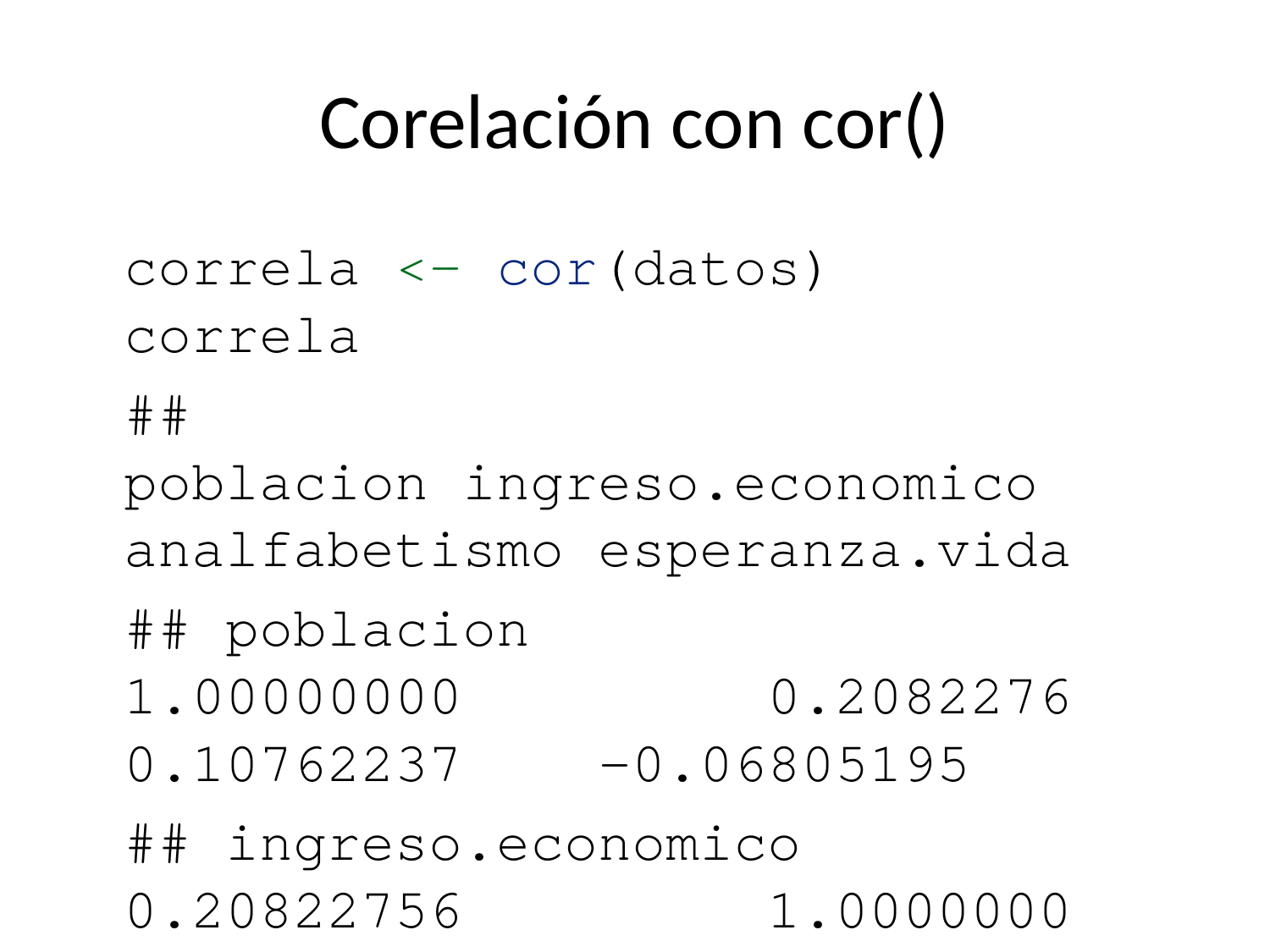

# Corelación con cor()
correla <- cor(datos)
correla
##                     poblacion ingreso.economico analfabetismo esperanza.vida
## poblacion          1.00000000         0.2082276    0.10762237    -0.06805195
## ingreso.economico  0.20822756         1.0000000   -0.43707519     0.34025534
## analfabetismo      0.10762237        -0.4370752    1.00000000    -0.58847793
## esperanza.vida    -0.06805195         0.3402553   -0.58847793     1.00000000
## asesinatos         0.34364275        -0.2300776    0.70297520    -0.78084575
## ind.educacion     -0.09848975         0.6199323   -0.65718861     0.58221620
## clima.frio        -0.33215245         0.2262822   -0.67194697     0.26206801
## area               0.02254384         0.3633154    0.07726113    -0.10733194
##                   asesinatos ind.educacion clima.frio        area
## poblacion          0.3436428   -0.09848975 -0.3321525  0.02254384
## ingreso.economico -0.2300776    0.61993232  0.2262822  0.36331544
## analfabetismo      0.7029752   -0.65718861 -0.6719470  0.07726113
## esperanza.vida    -0.7808458    0.58221620  0.2620680 -0.10733194
## asesinatos         1.0000000   -0.48797102 -0.5388834  0.22839021
## ind.educacion     -0.4879710    1.00000000  0.3667797  0.33354187
## clima.frio        -0.5388834    0.36677970  1.0000000  0.05922910
## area               0.2283902    0.33354187  0.0592291  1.00000000